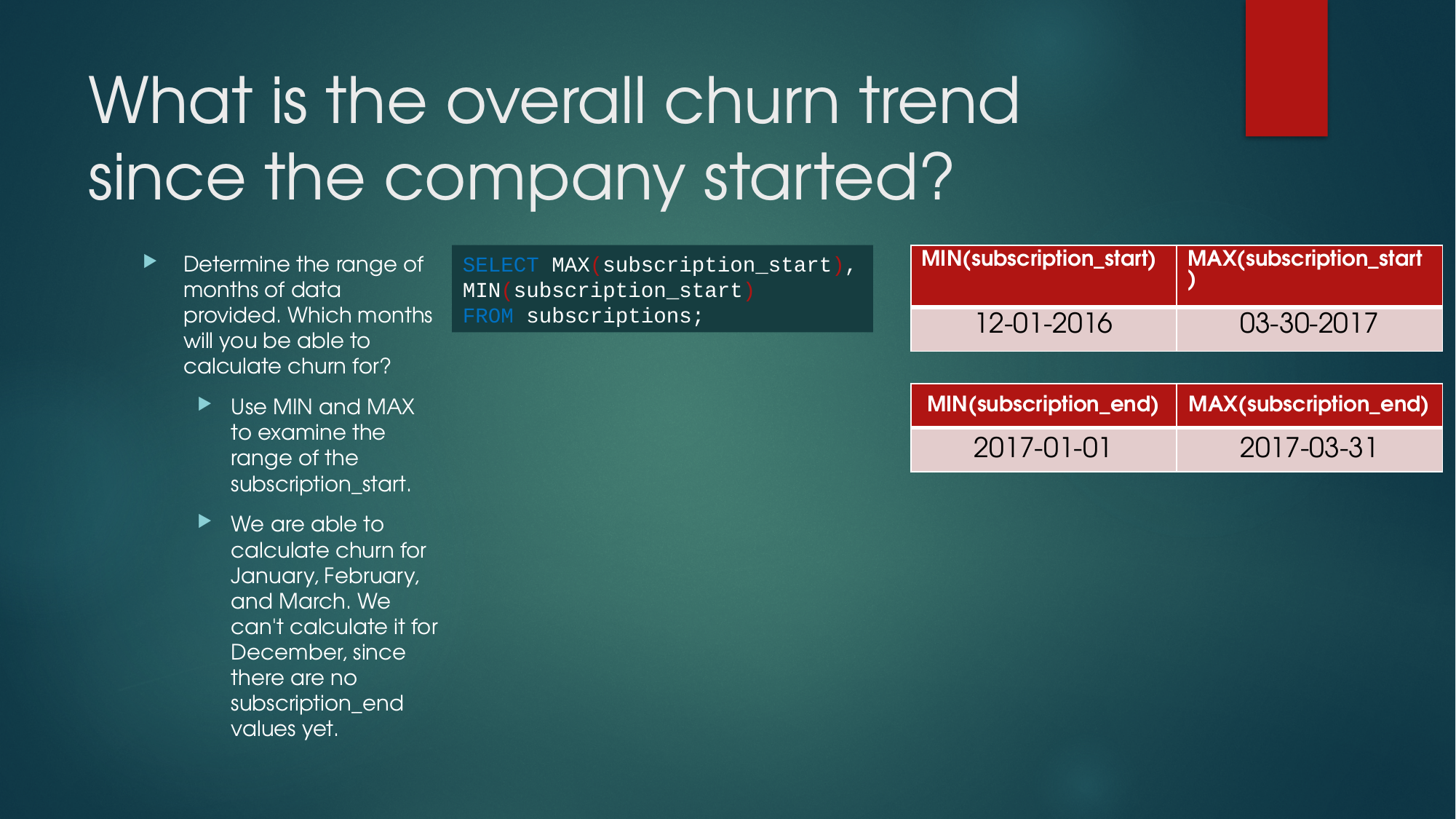

# What is the overall churn trend since the company started?
Determine the range of months of data provided. Which months will you be able to calculate churn for?
Use MIN and MAX to examine the range of the subscription_start.
We are able to calculate churn for  January, February, and March. We can't calculate it for December, since there are no subscription_end values yet.

SELECT MAX(subscription_start), MIN(subscription_start)
FROM subscriptions;
| MIN(subscription\_start) | MAX(subscription\_start) |
| --- | --- |
| 12-01-2016 | 03-30-2017 |
| MIN(subscription\_end) | MAX(subscription\_end) |
| --- | --- |
| 2017-01-01 | 2017-03-31 |